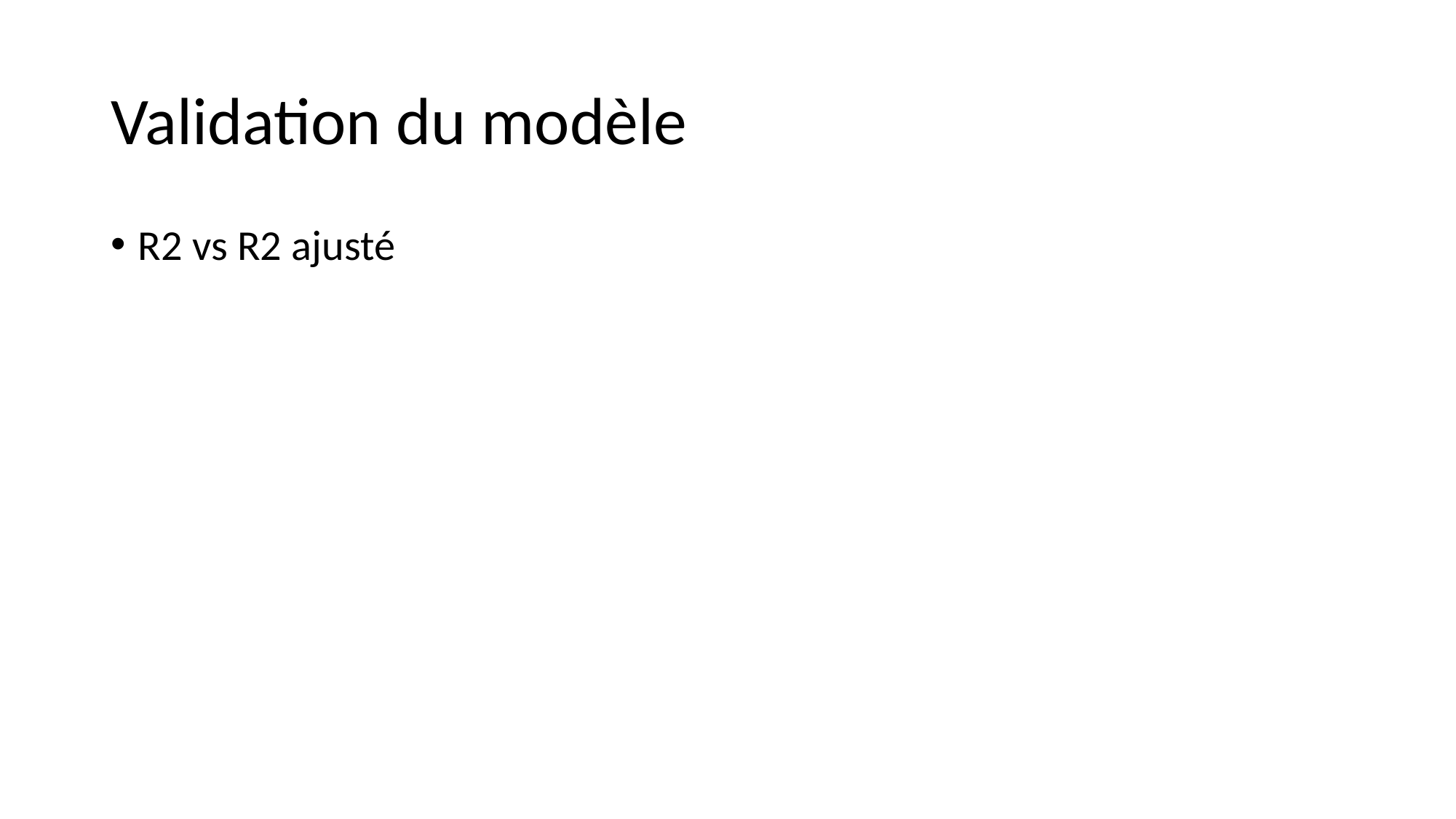

# Validation du modèle
R2 vs R2 ajusté